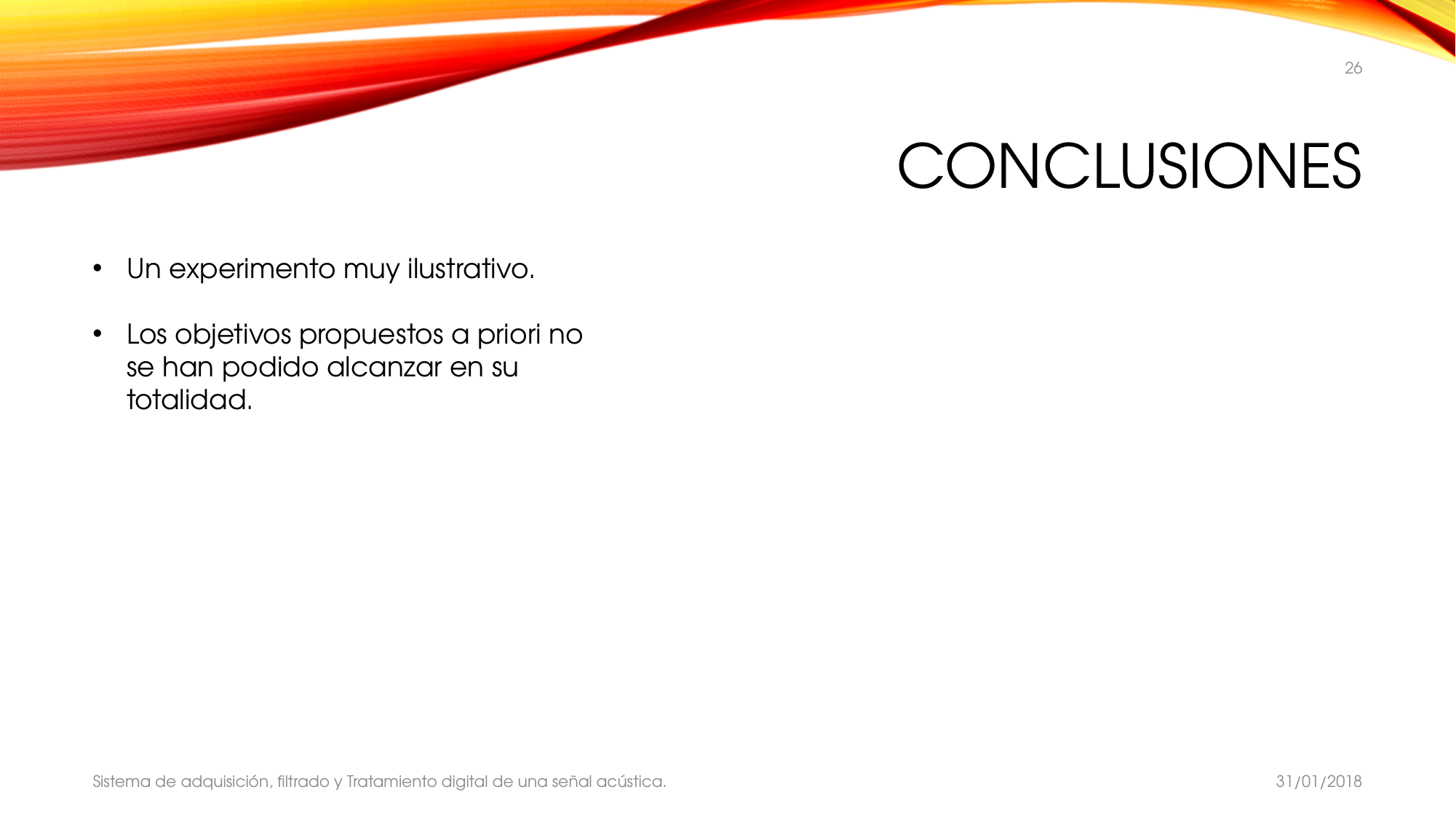

26
# Conclusiones
Un experimento muy ilustrativo.

Los objetivos propuestos a priori no se han podido alcanzar en su totalidad.

Sistema de adquisición, filtrado y Tratamiento digital de una señal acústica.
31/01/2018